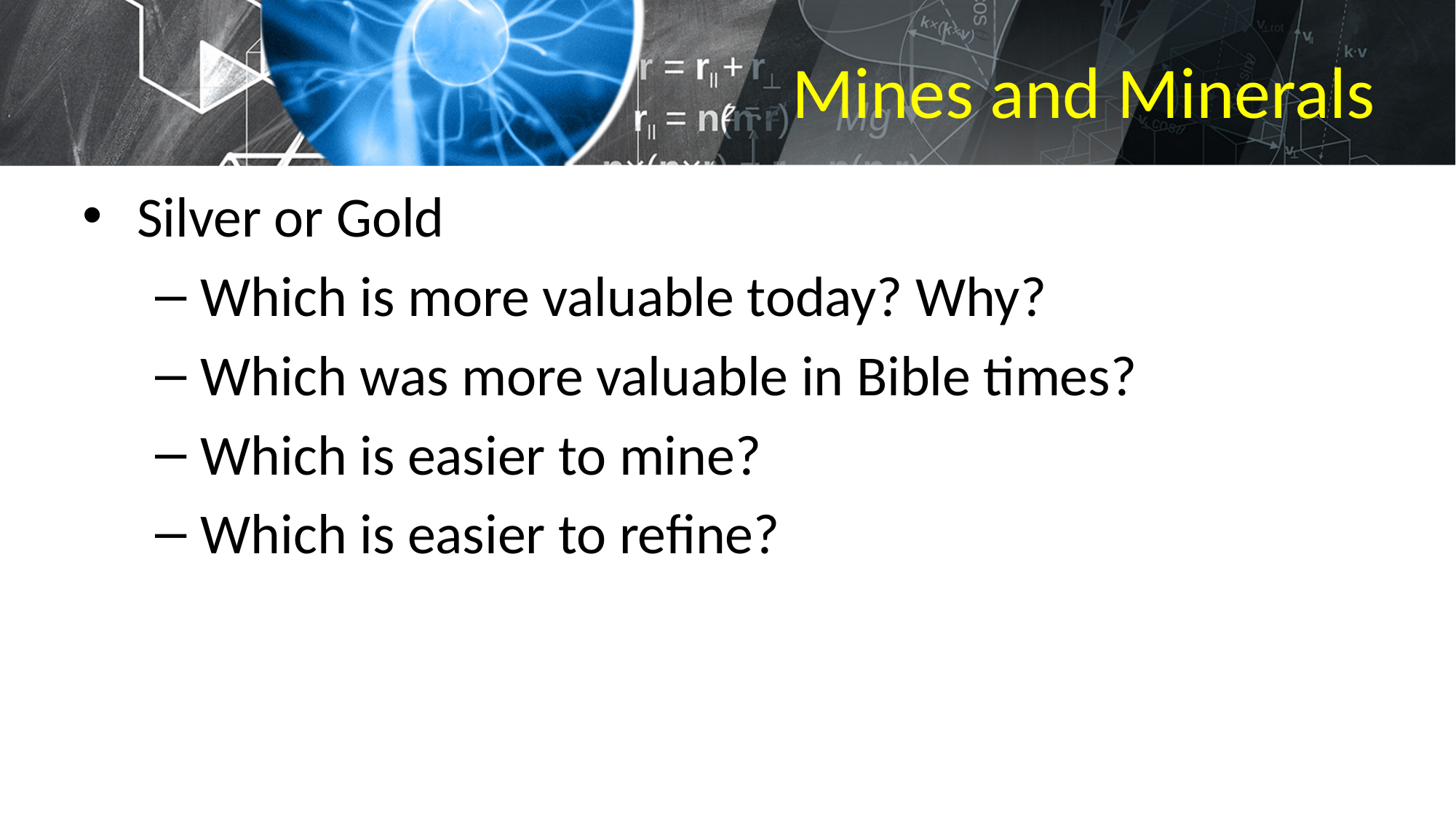

# Mines and Minerals
Silver or Gold
Which is more valuable today? Why?
Which was more valuable in Bible times?
Which is easier to mine?
Which is easier to refine?